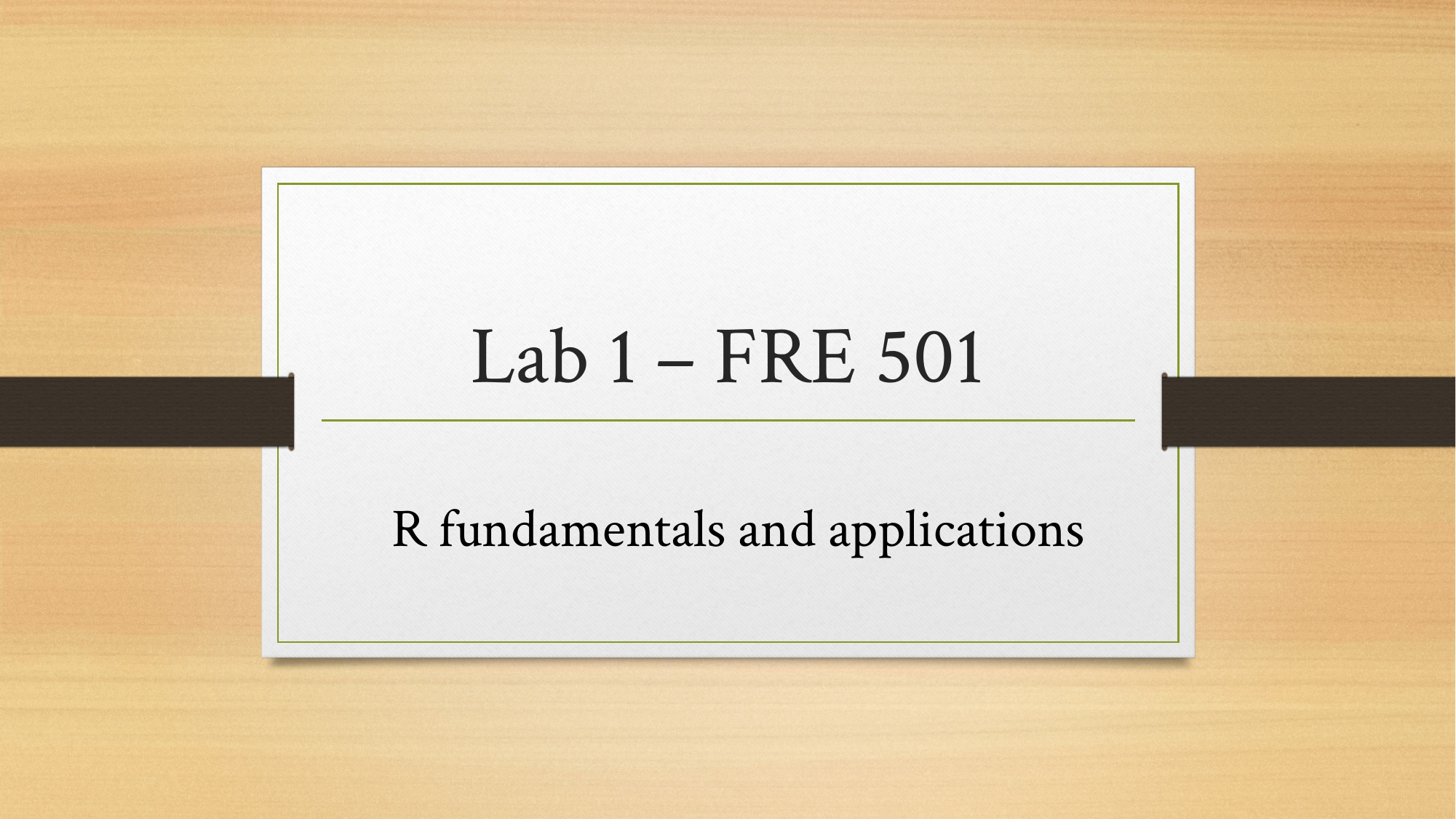

# Lab 1 – FRE 501
R fundamentals and applications